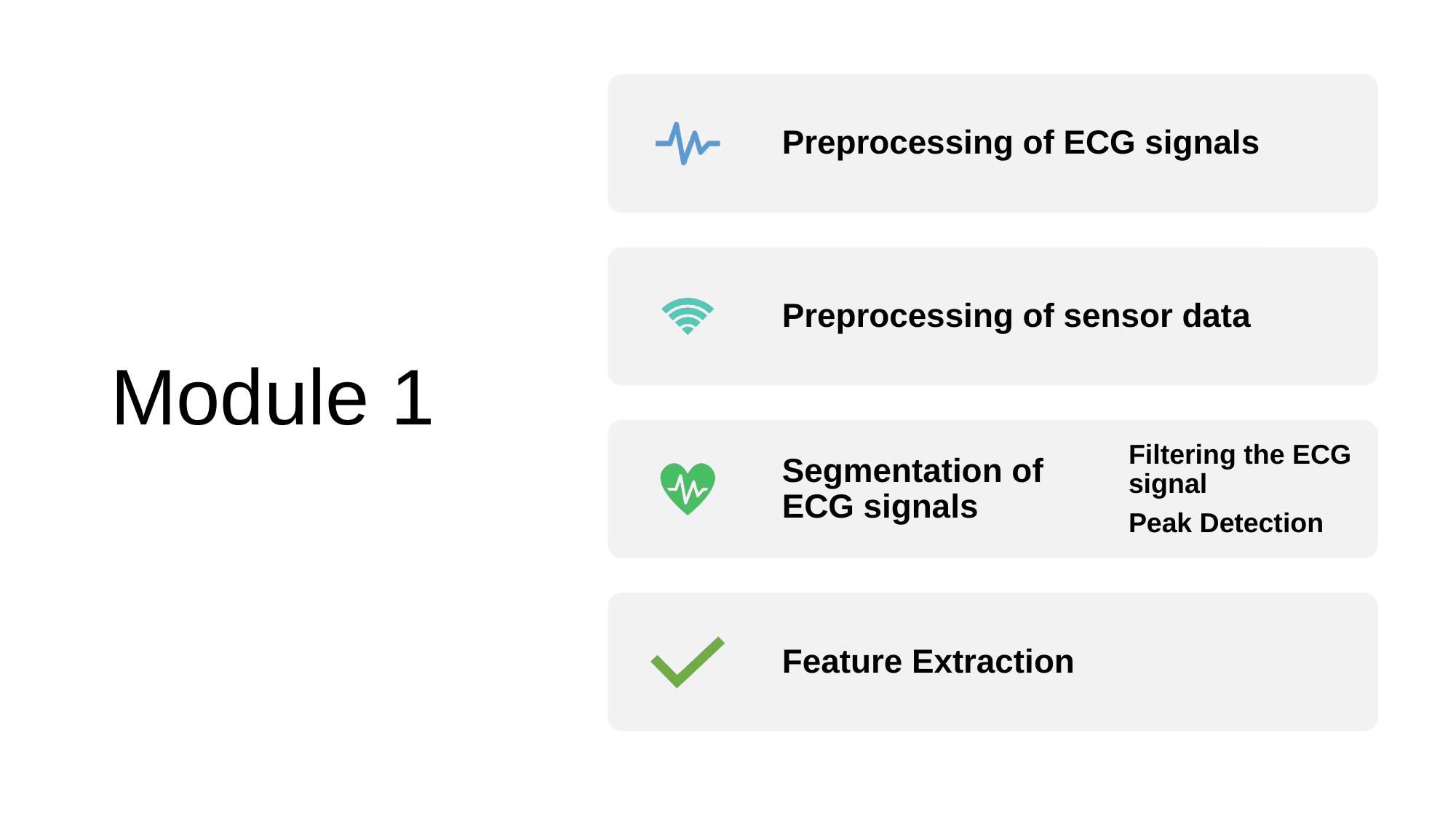

# Module 1
Preprocessing of ECG signals
Preprocessing of sensor data
Segmentation of ECG signals
Filtering the ECG signal
Peak Detection
Feature Extraction